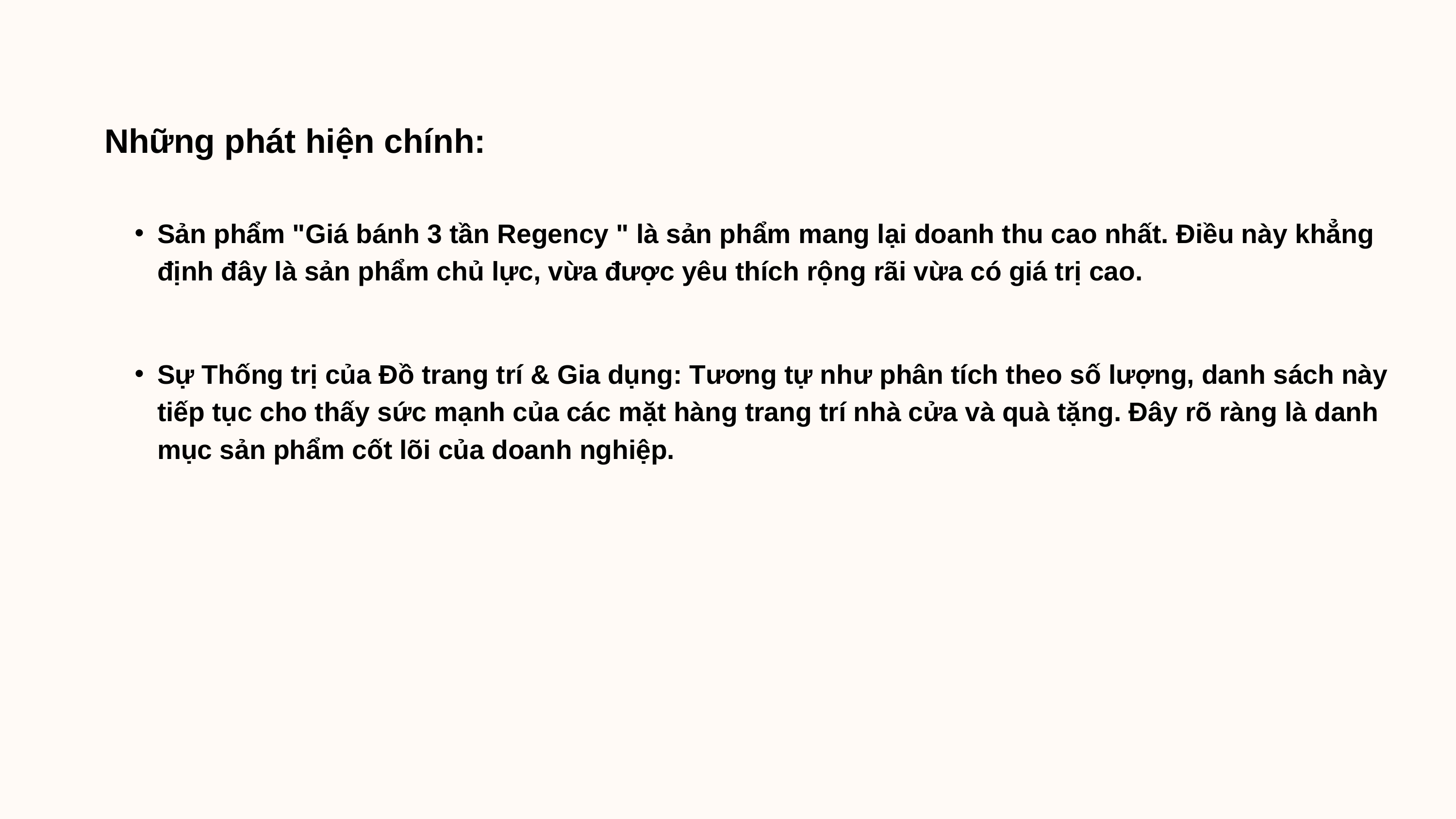

Những phát hiện chính:
Sản phẩm "Giá bánh 3 tần Regency " là sản phẩm mang lại doanh thu cao nhất. Điều này khẳng định đây là sản phẩm chủ lực, vừa được yêu thích rộng rãi vừa có giá trị cao.
Sự Thống trị của Đồ trang trí & Gia dụng: Tương tự như phân tích theo số lượng, danh sách này tiếp tục cho thấy sức mạnh của các mặt hàng trang trí nhà cửa và quà tặng. Đây rõ ràng là danh mục sản phẩm cốt lõi của doanh nghiệp.